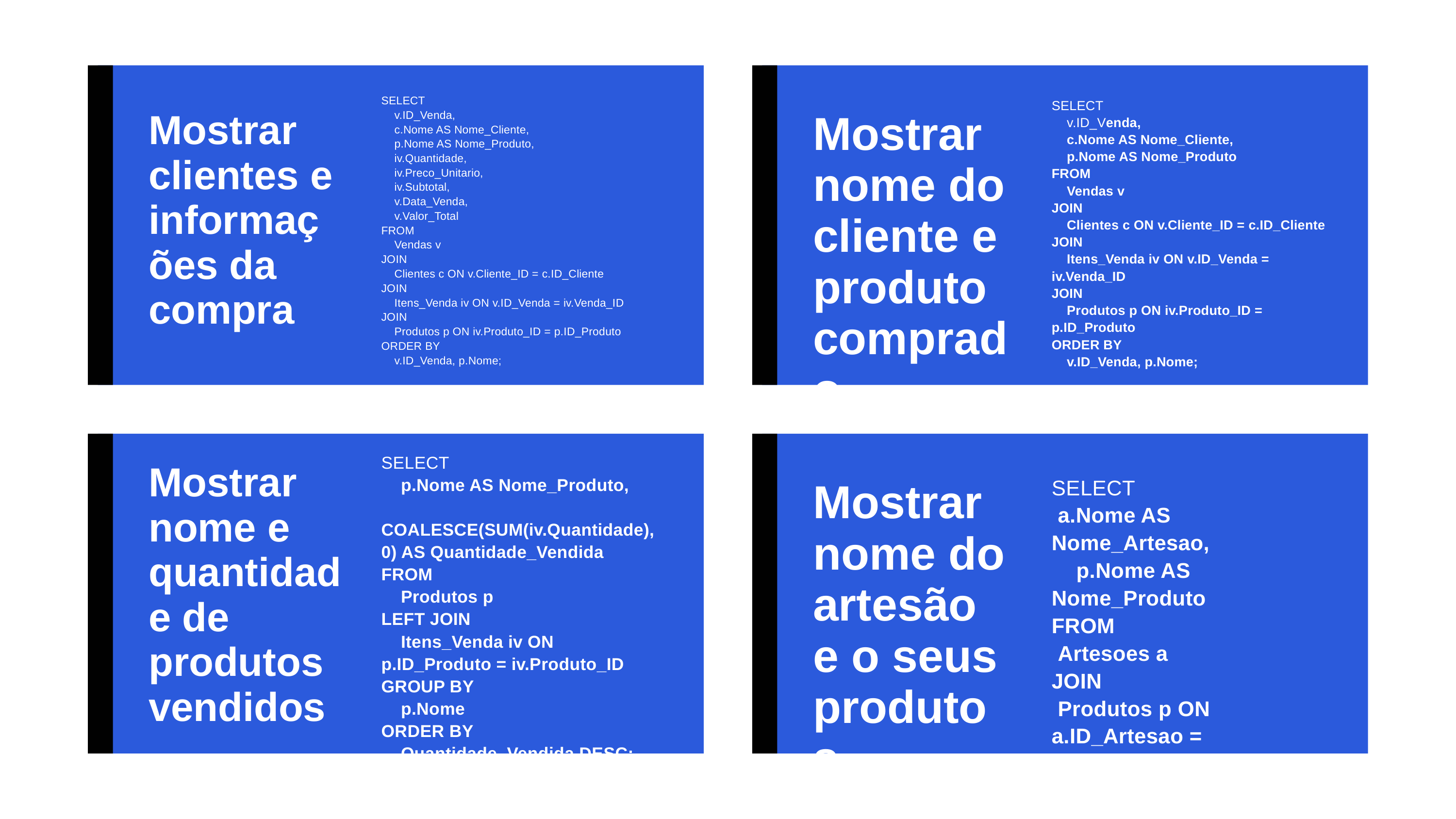

SELECT
    v.ID_Venda,
    c.Nome AS Nome_Cliente,
    p.Nome AS Nome_Produto,
    iv.Quantidade,
    iv.Preco_Unitario,
    iv.Subtotal,
    v.Data_Venda,
    v.Valor_Total
FROM
    Vendas v
JOIN
    Clientes c ON v.Cliente_ID = c.ID_Cliente
JOIN
    Itens_Venda iv ON v.ID_Venda = iv.Venda_ID
JOIN
    Produtos p ON iv.Produto_ID = p.ID_Produto
ORDER BY
    v.ID_Venda, p.Nome;
SELECT
    v.ID_Venda,
    c.Nome AS Nome_Cliente,
    p.Nome AS Nome_Produto
FROM
    Vendas v
JOIN
    Clientes c ON v.Cliente_ID = c.ID_Cliente
JOIN
    Itens_Venda iv ON v.ID_Venda = iv.Venda_ID
JOIN
    Produtos p ON iv.Produto_ID = p.ID_Produto
ORDER BY
    v.ID_Venda, p.Nome;
Mostrar clientes e informações da compra

Mostrar nome do cliente e produto comprado

SELECT
    p.Nome AS Nome_Produto,
    COALESCE(SUM(iv.Quantidade), 0) AS Quantidade_Vendida
FROM
    Produtos p
LEFT JOIN
    Itens_Venda iv ON p.ID_Produto = iv.Produto_ID
GROUP BY
    p.Nome
ORDER BY
    Quantidade_Vendida DESC;
Mostrar nome e quantidade de produtos vendidos

SELECT
 a.Nome AS Nome_Artesao,
    p.Nome AS Nome_Produto
FROM
 Artesoes a
JOIN
 Produtos p ON a.ID_Artesao = p.Artesao_ID;
Mostrar nome do artesão e o seus produtos